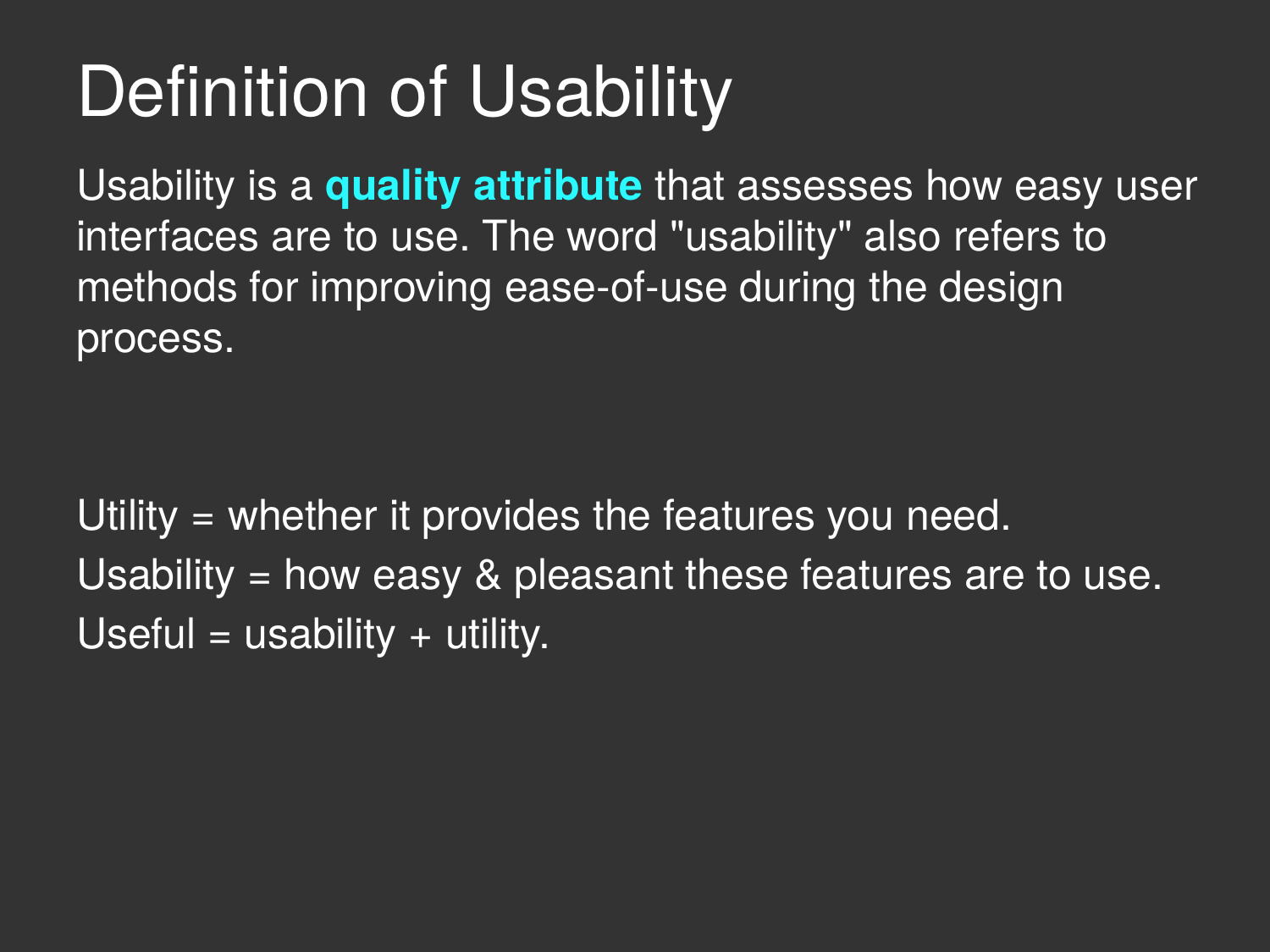

# Definition of Usability
Usability is a quality attribute that assesses how easy user interfaces are to use. The word "usability" also refers to methods for improving ease-of-use during the design process.

Utility = whether it provides the features you need.
Usability = how easy & pleasant these features are to use.
Useful = usability + utility.